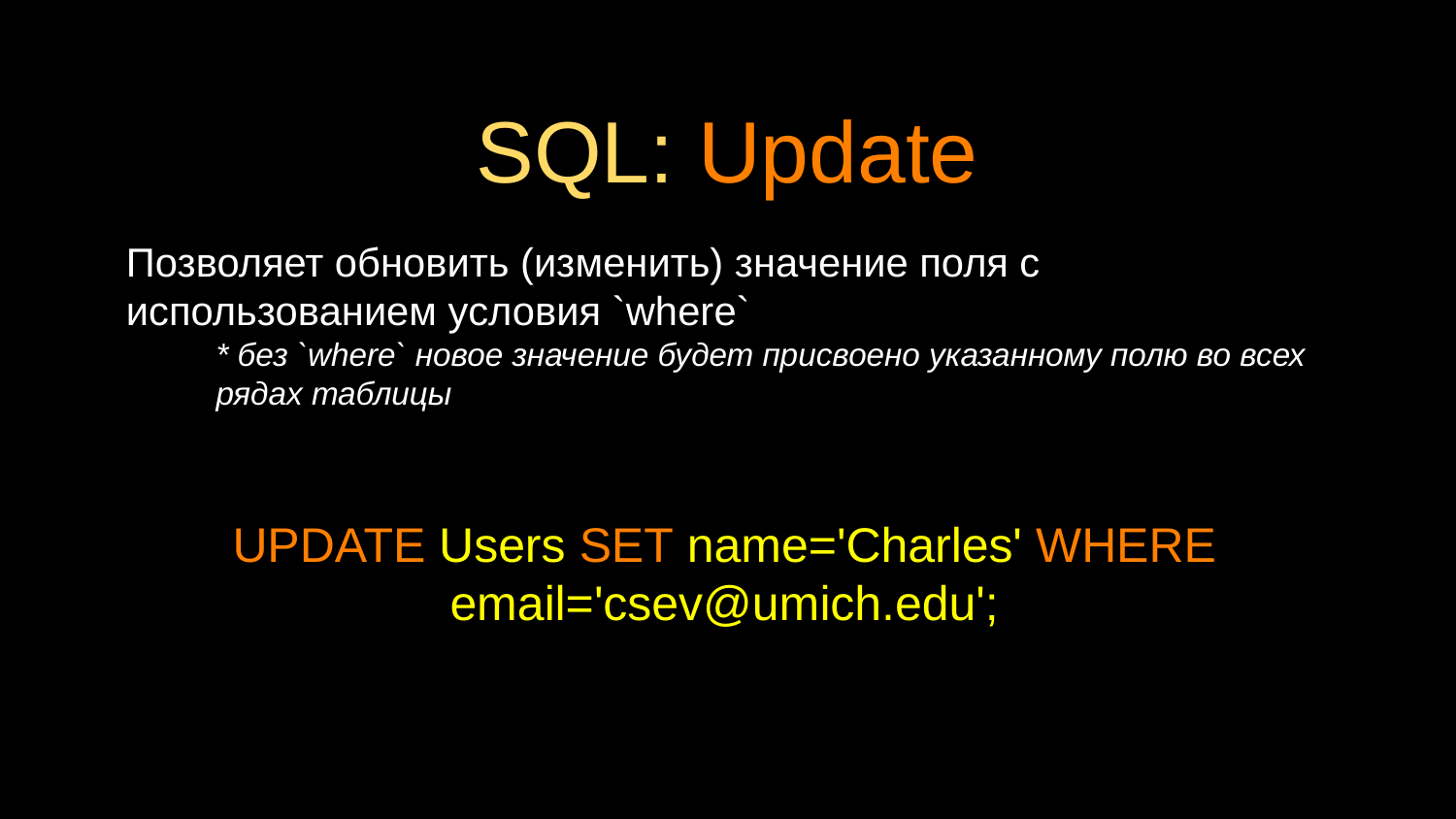

# SQL: Update
Позволяет обновить (изменить) значение поля с использованием условия `where`
* без `where` новое значение будет присвоено указанному полю во всех рядах таблицы
UPDATE Users SET name='Charles' WHERE email='csev@umich.edu';